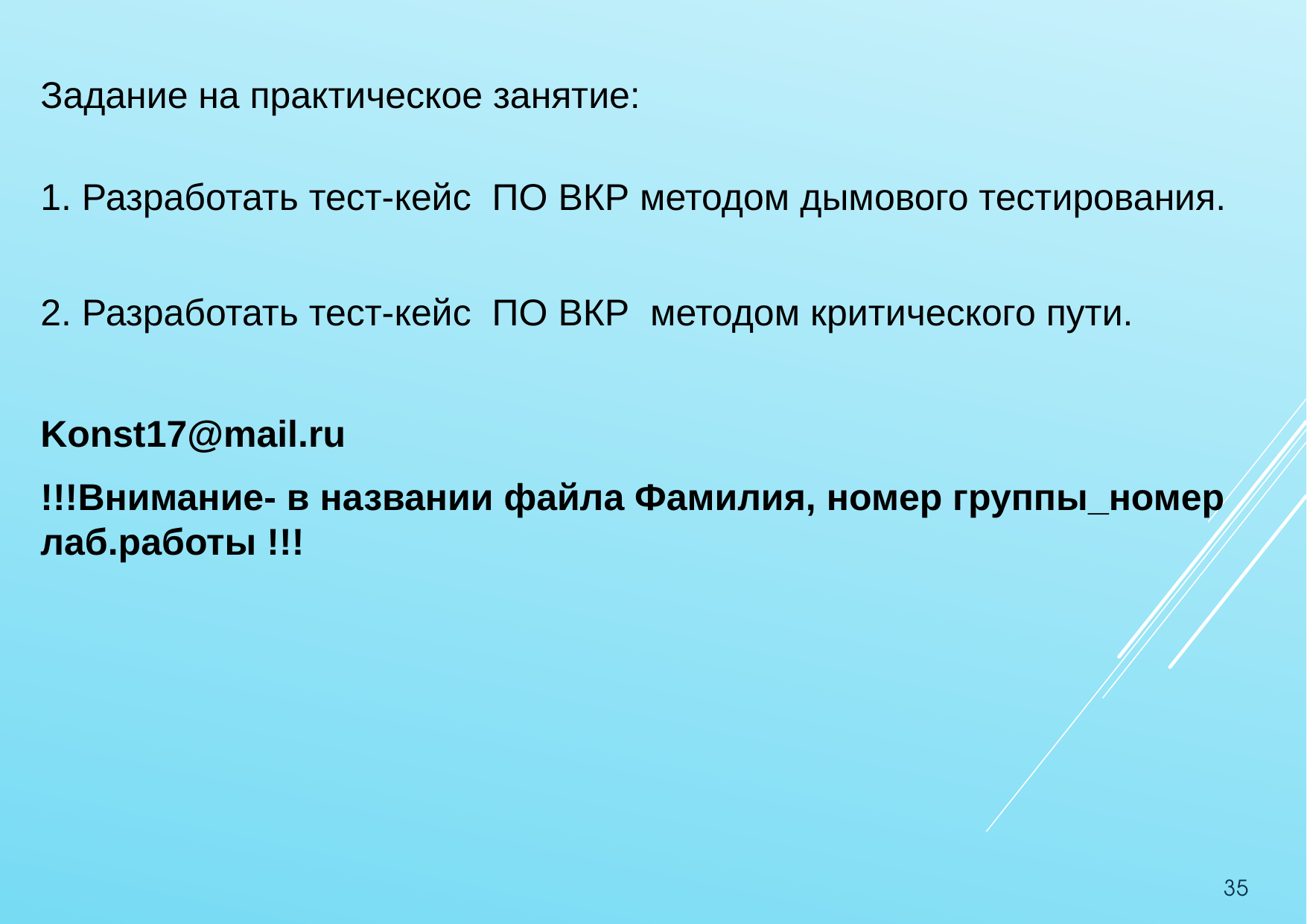

Задание на практическое занятие:
1. Разработать тест-кейс  ПО ВКР методом дымового тестирования.

2. Разработать тест-кейс  ПО ВКР  методом критического пути.

Konst17@mail.ru
!!!Внимание- в названии файла Фамилия, номер группы_номер лаб.работы !!!

35